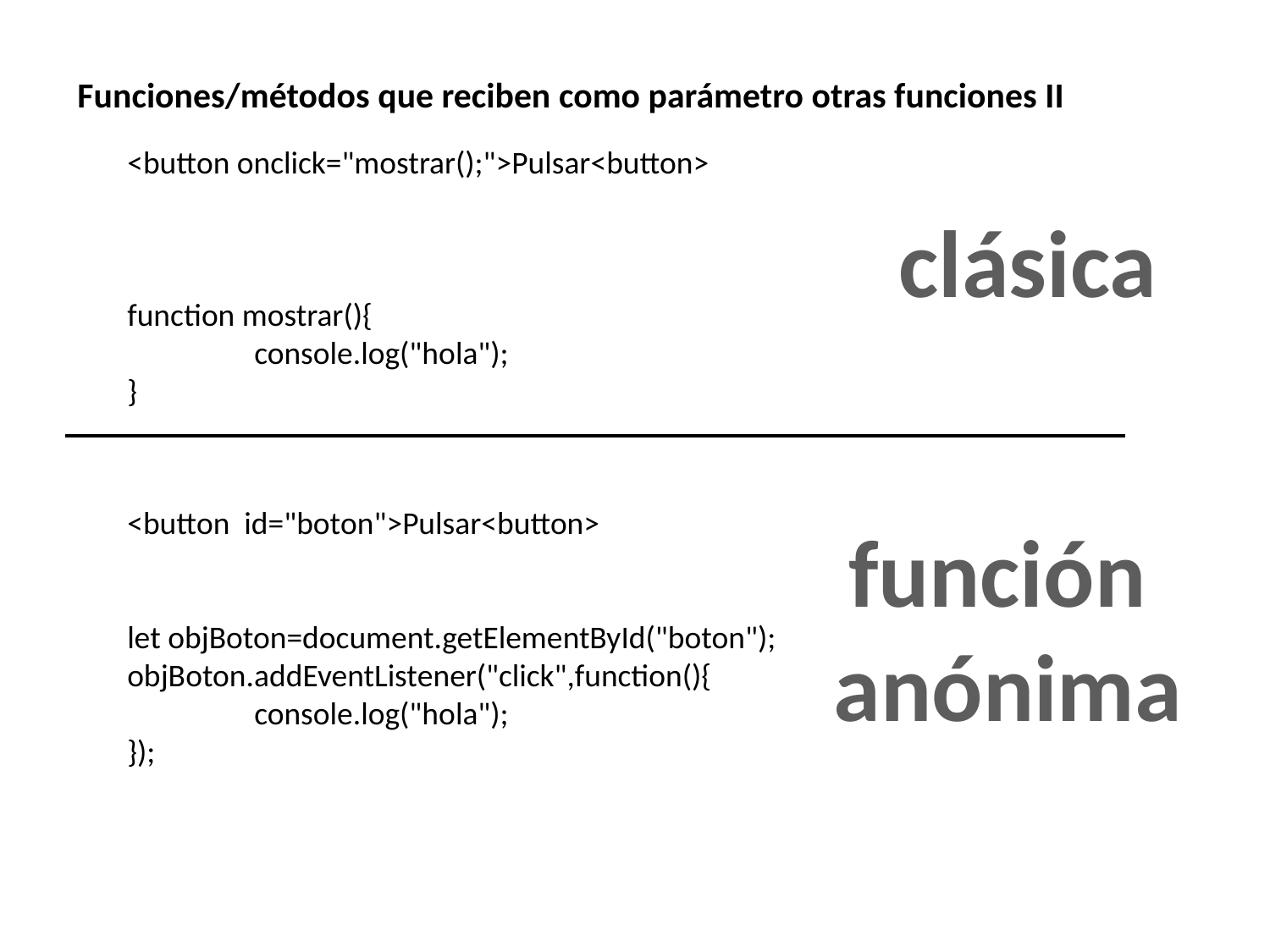

Funciones/métodos que reciben como parámetro otras funciones II
<button onclick="mostrar();">Pulsar<button>

function mostrar(){
	console.log("hola");
}
clásica
<button  id="boton">Pulsar<button>

let objBoton=document.getElementById("boton");
objBoton.addEventListener("click",function(){
	console.log("hola");
});

función
anónima